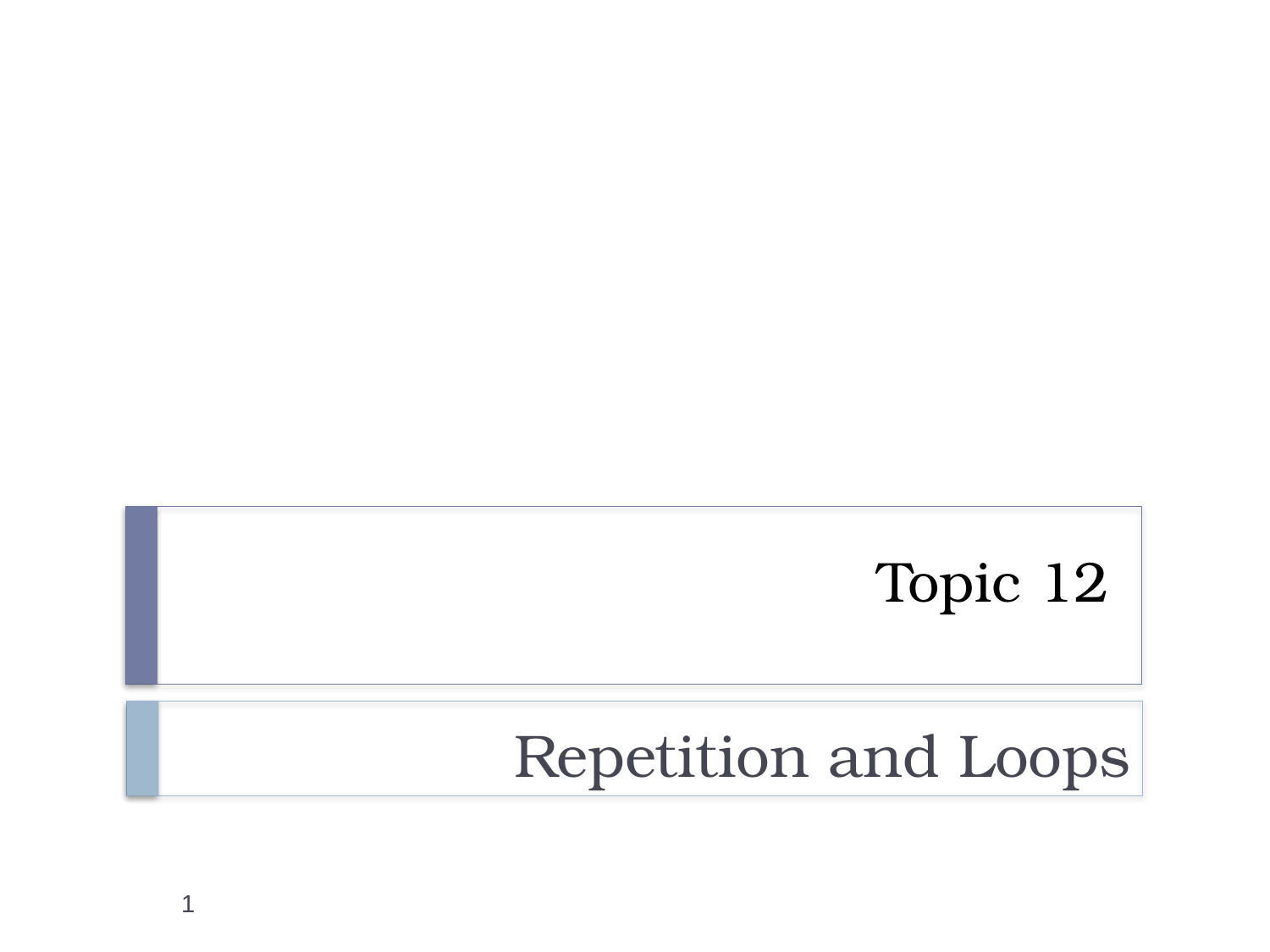

# Topic 12
Repetition and Loops
1